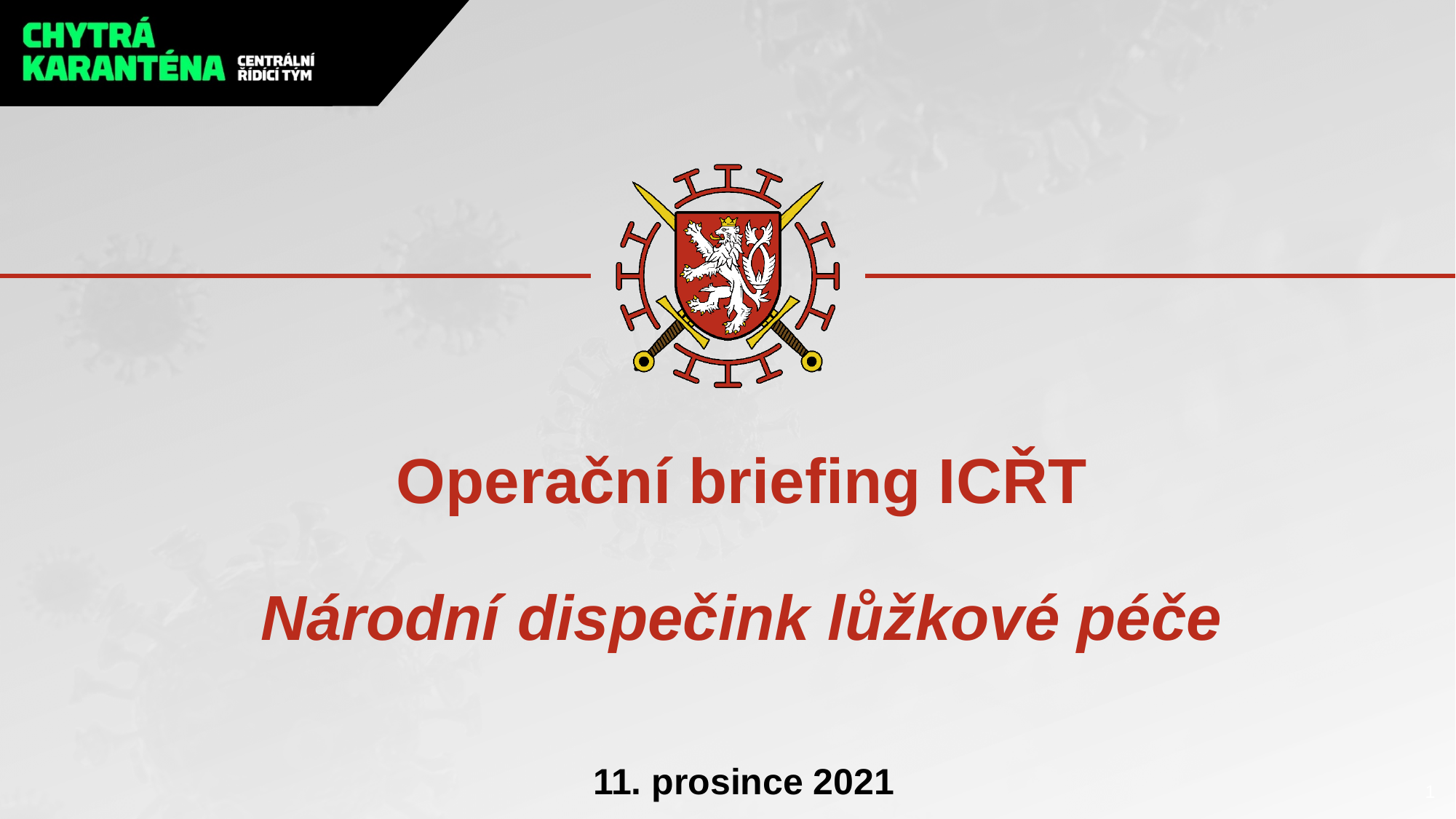

# Operační briefing ICŘT Národní dispečink lůžkové péče
11. prosince 2021
1